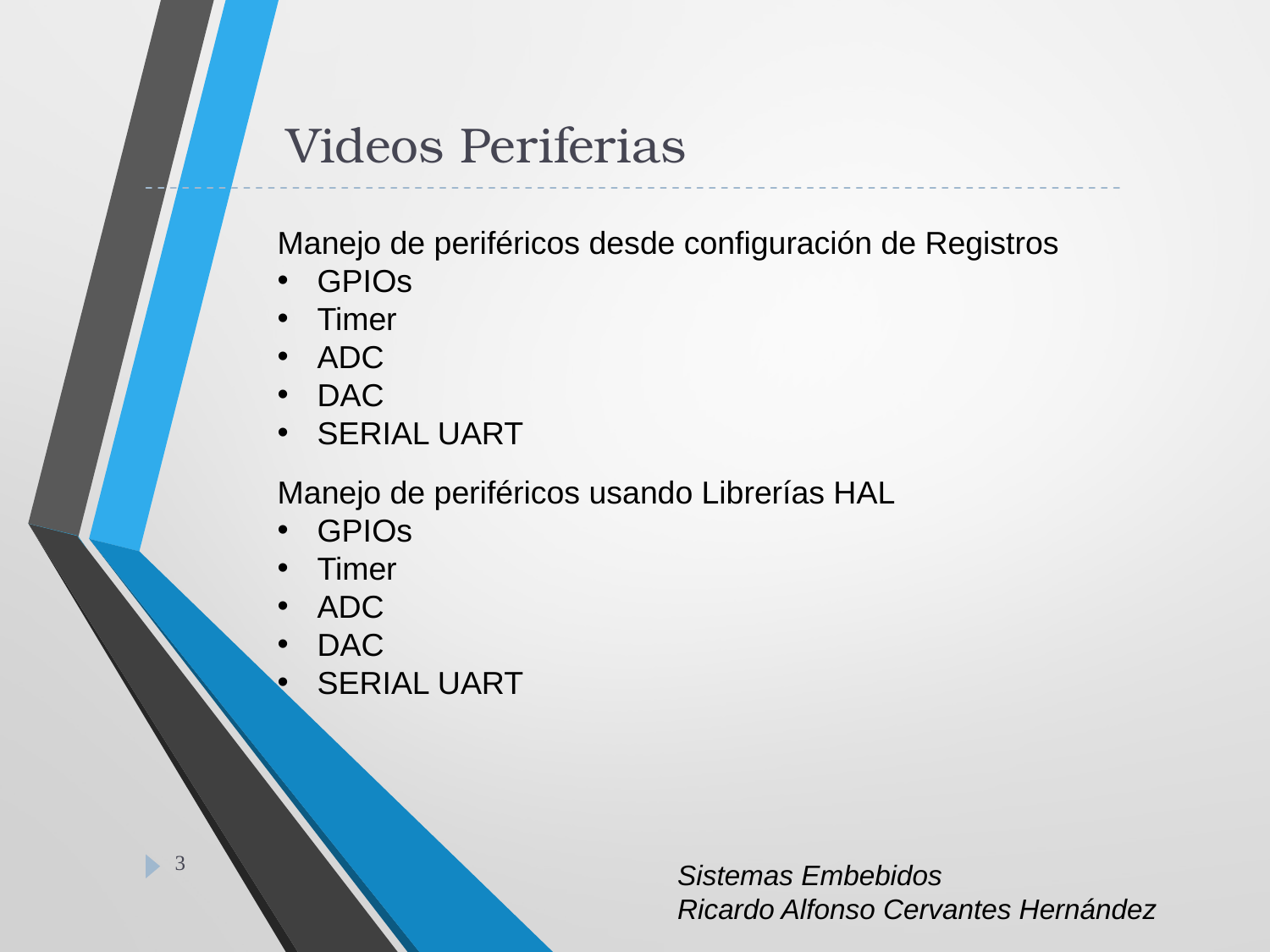

Videos Periferias

Manejo de periféricos desde configuración de Registros
GPIOs
Timer
ADC
DAC
SERIAL UART

Manejo de periféricos usando Librerías HAL
GPIOs
Timer
ADC
DAC
SERIAL UART

Sistemas Embebidos
Ricardo Alfonso Cervantes Hernández

3